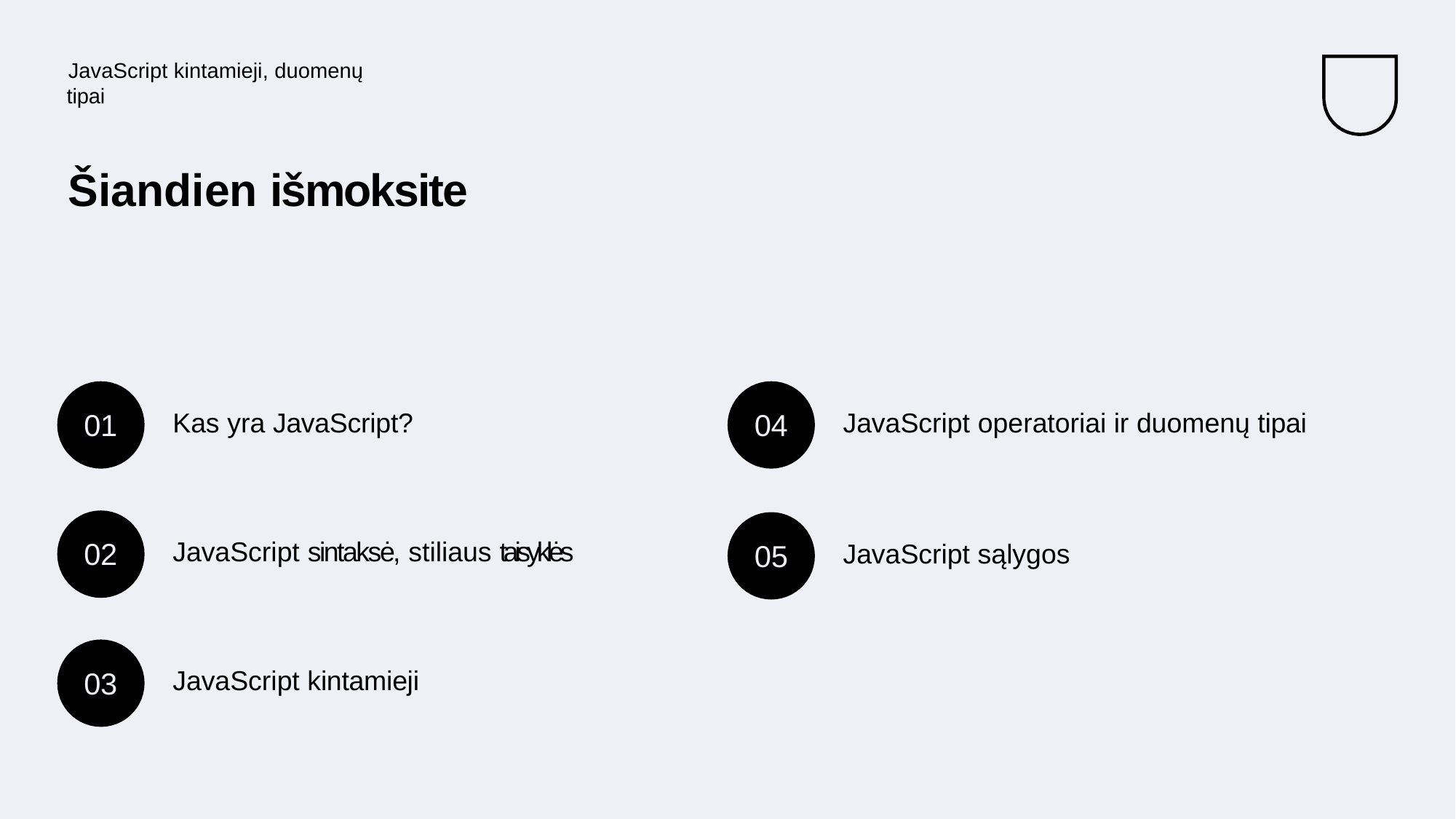

JavaScript kintamieji, duomenų tipai
# Šiandien išmoksite

Kas yra JavaScript?
JavaScript operatoriai ir duomenų tipai
01
04

JavaScript sintaksė, stiliaus taisyklės
02
JavaScript sąlygos
05

JavaScript kintamieji
03